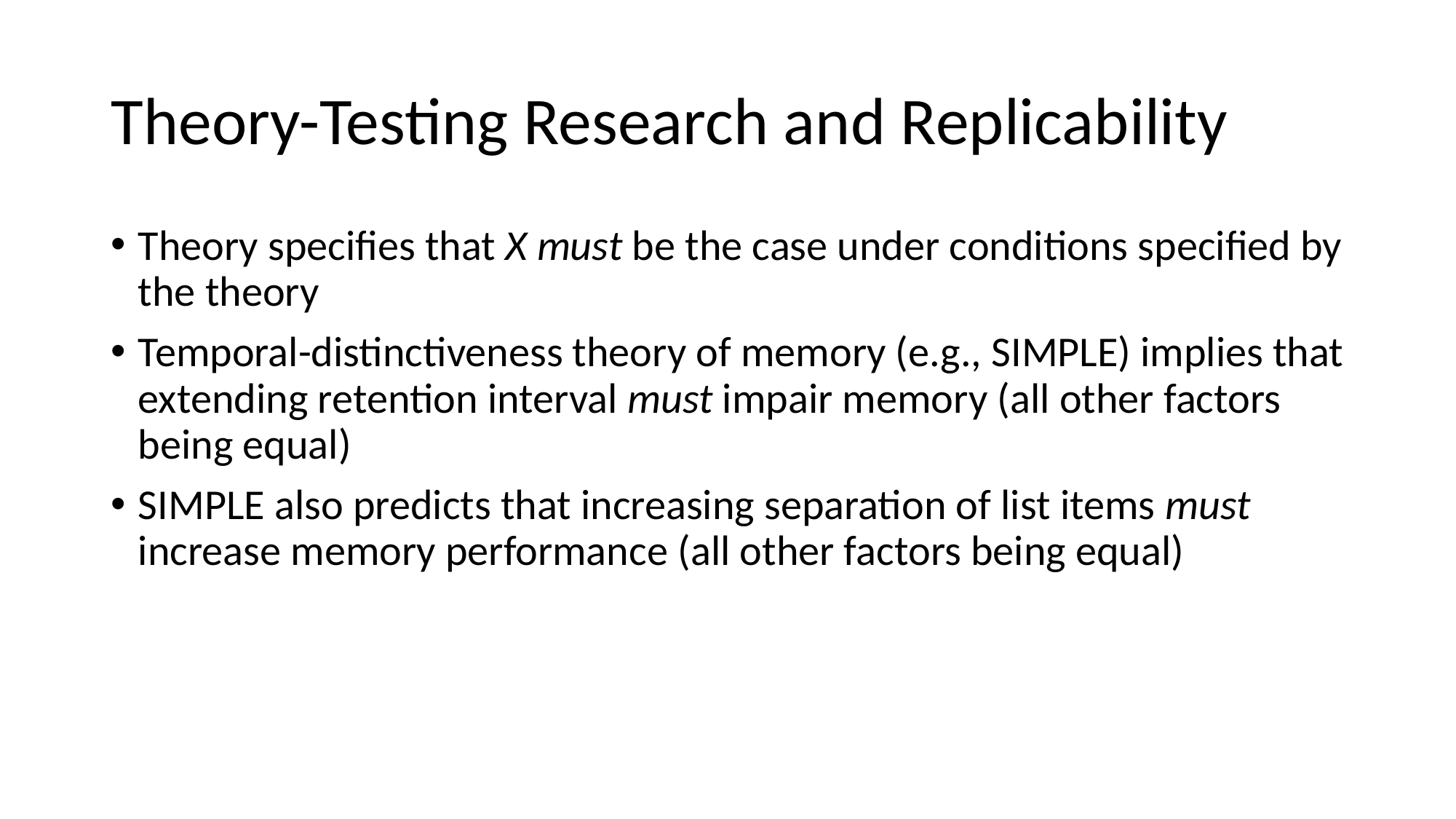

# Theory-Testing Research and Replicability
Theory specifies that X must be the case under conditions specified by the theory
Temporal-distinctiveness theory of memory (e.g., SIMPLE) implies that extending retention interval must impair memory (all other factors being equal)
SIMPLE also predicts that increasing separation of list items must increase memory performance (all other factors being equal)